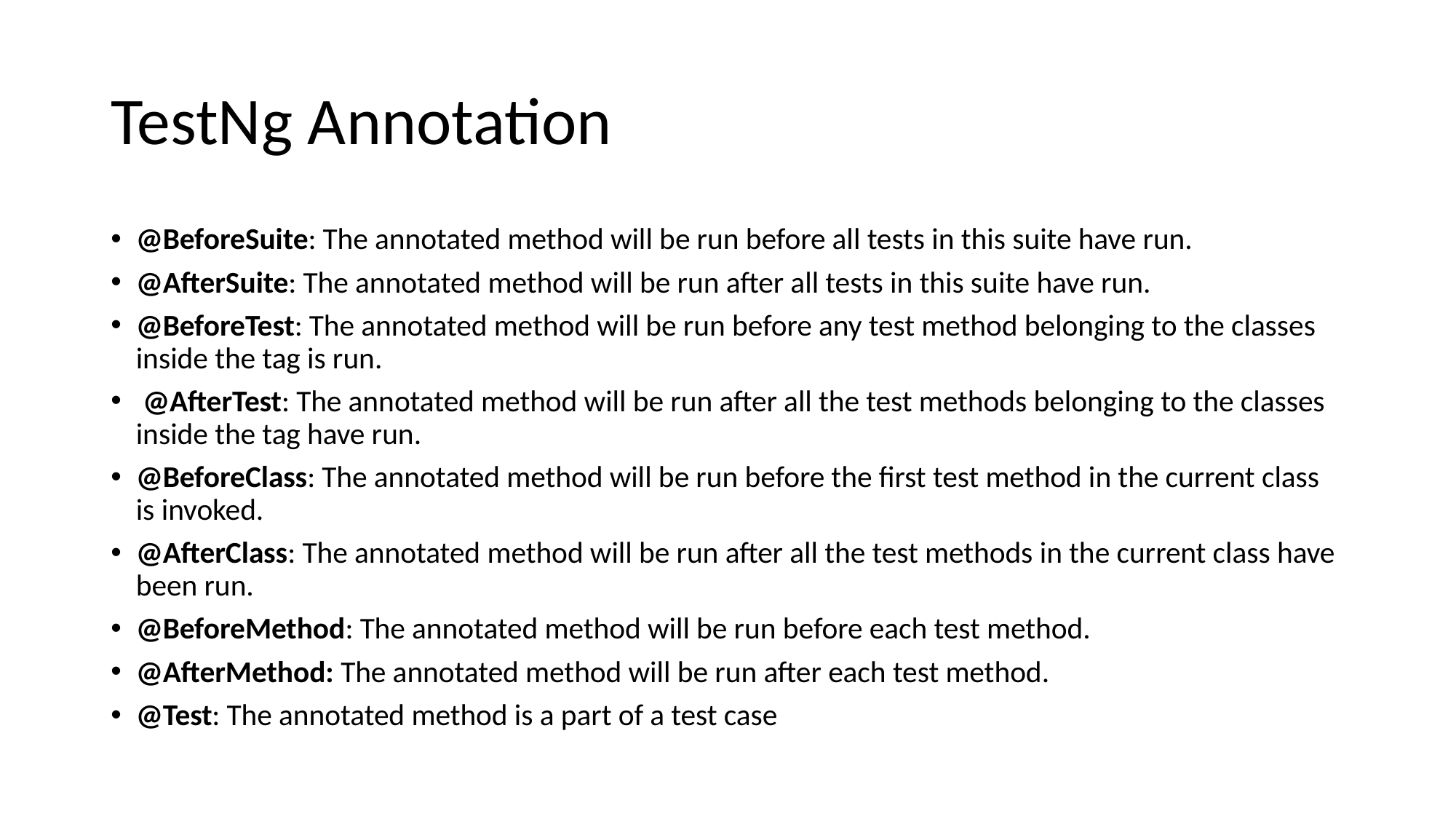

# TestNg Annotation
@BeforeSuite: The annotated method will be run before all tests in this suite have run.
@AfterSuite: The annotated method will be run after all tests in this suite have run.
@BeforeTest: The annotated method will be run before any test method belonging to the classes inside the tag is run.
 @AfterTest: The annotated method will be run after all the test methods belonging to the classes inside the tag have run.
@BeforeClass: The annotated method will be run before the first test method in the current class is invoked.
@AfterClass: The annotated method will be run after all the test methods in the current class have been run.
@BeforeMethod: The annotated method will be run before each test method.
@AfterMethod: The annotated method will be run after each test method.
@Test: The annotated method is a part of a test case